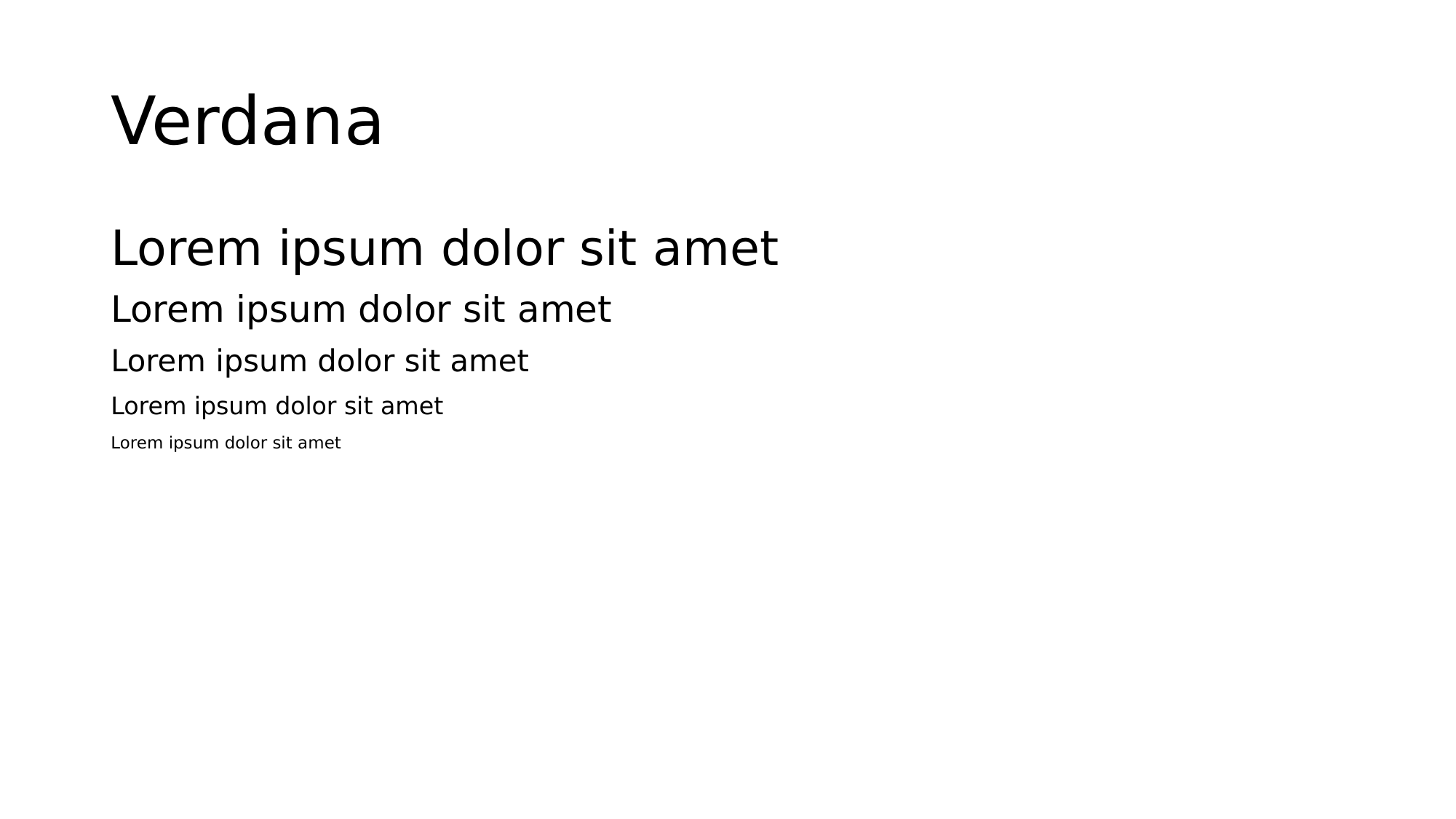

# Verdana
Lorem ipsum dolor sit amet
Lorem ipsum dolor sit amet
Lorem ipsum dolor sit amet
Lorem ipsum dolor sit amet
Lorem ipsum dolor sit amet